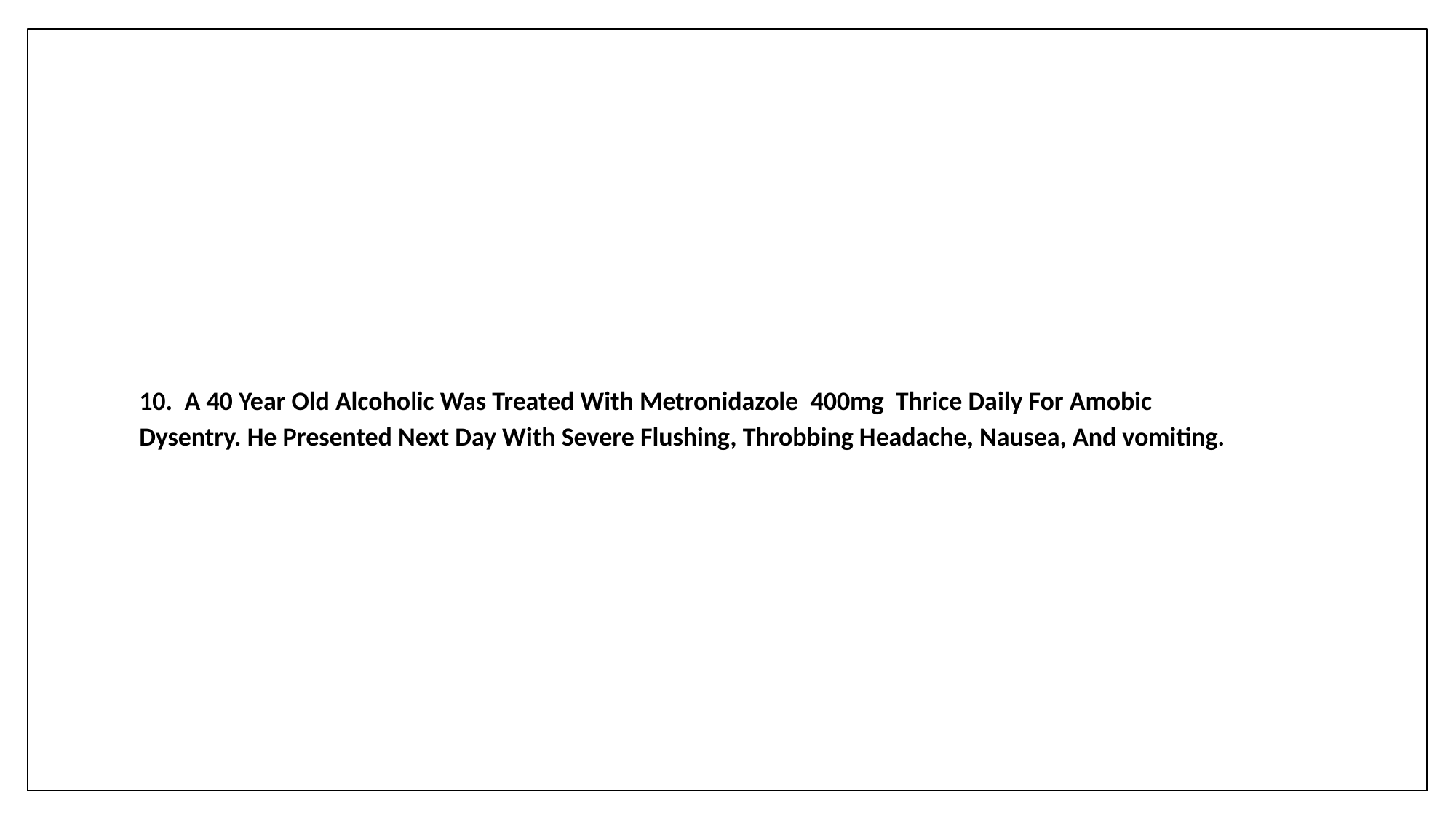

# 10.  A 40 Year Old Alcoholic Was Treated With Metronidazole  400mg  Thrice Daily For Amobic Dysentry. He Presented Next Day With Severe Flushing, Throbbing Headache, Nausea, And vomiting.